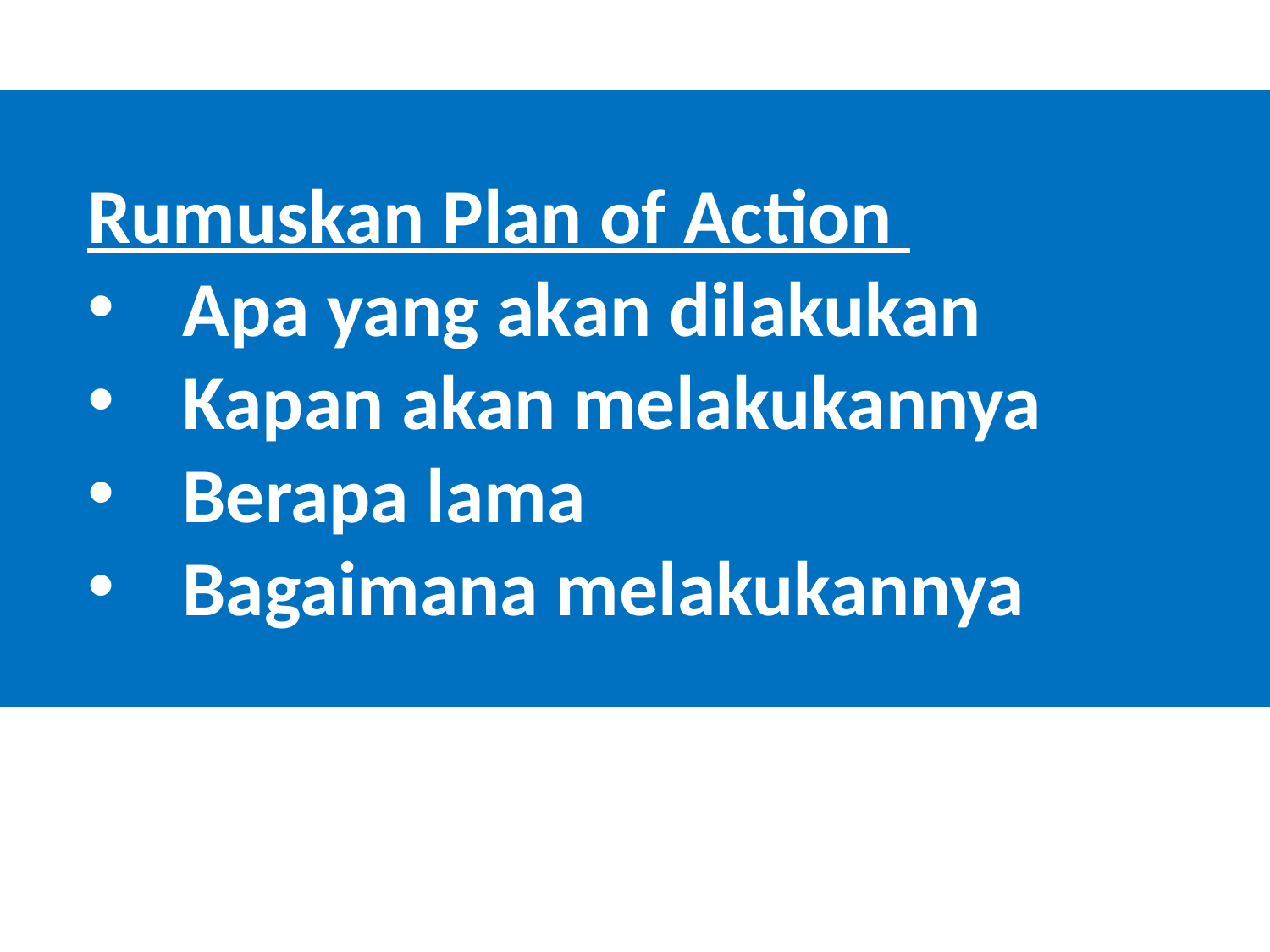

Rumuskan Plan of Action
Apa yang akan dilakukan
Kapan akan melakukannya
Berapa lama
Bagaimana melakukannya